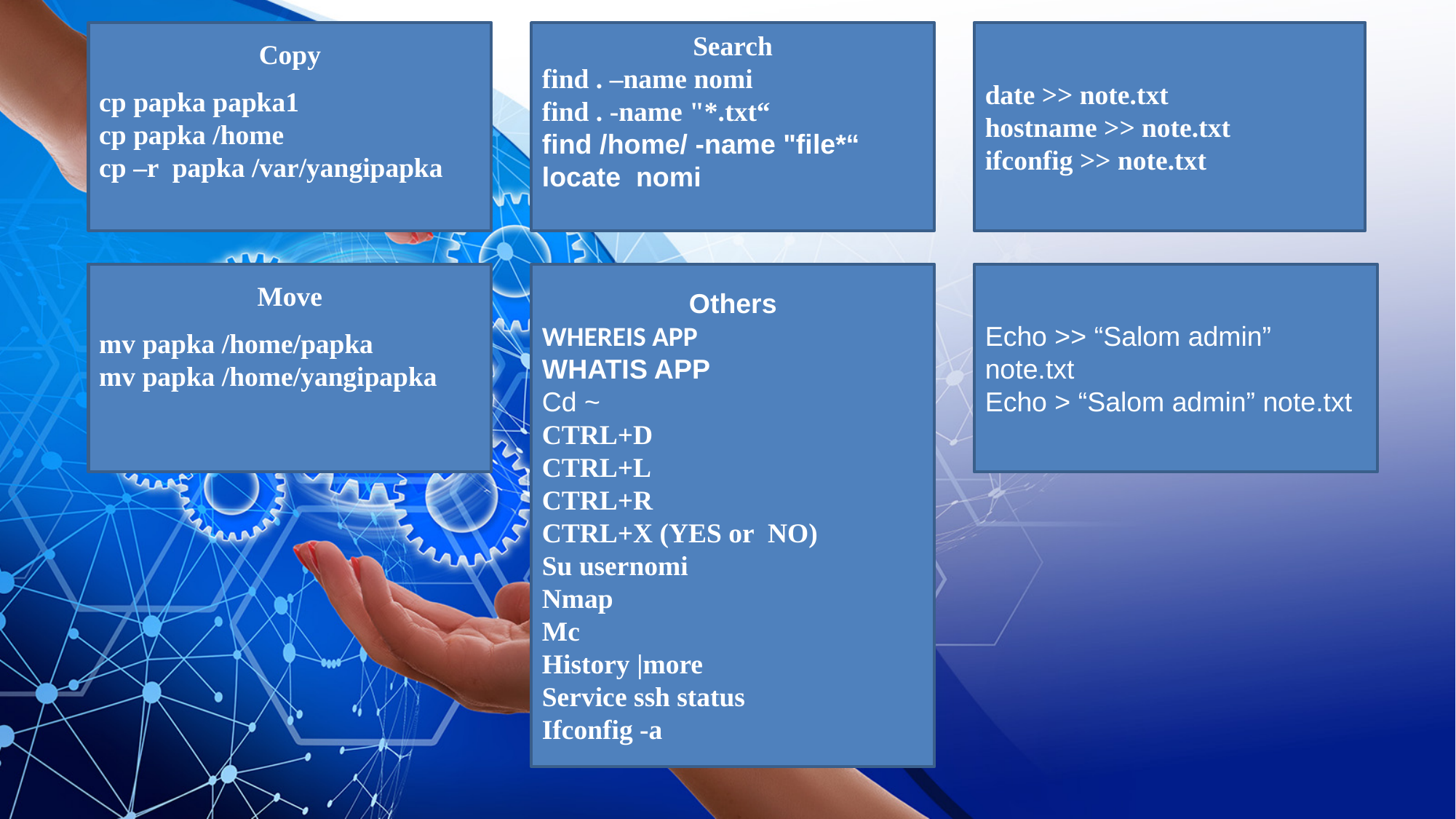

Copy

cp papka papka1
cp papka /home
cp –r  papka /var/yangipapka

Search
find . –name nomi
find . -name "*.txt“
find /home/ -name "file*“
locate  nomi

date >> note.txt
hostname >> note.txt
ifconfig >> note.txt

Others
Whereis app
Whatis app
Cd ~
CTRL+D
CTRL+L
CTRL+R
CTRL+X (YES or  NO)
Su usernomi
Nmap
Mc
History |more
Service ssh status
Ifconfig -a

Move

mv papka /home/papka
mv papka /home/yangipapka

Echo >> “Salom admin” note.txt
Echo > “Salom admin” note.txt